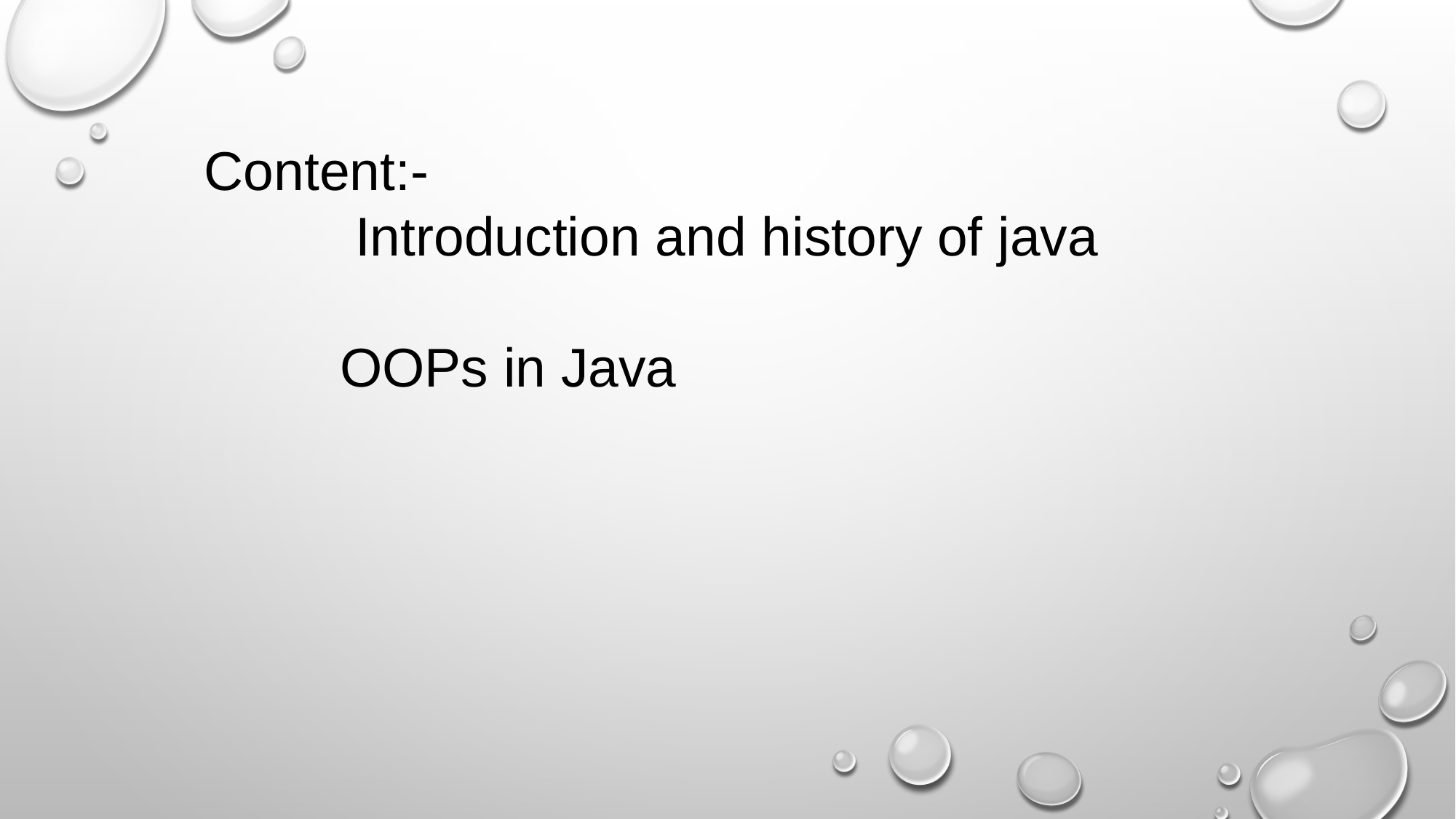

Content:-
             Introduction and history of java

            OOPs in Java